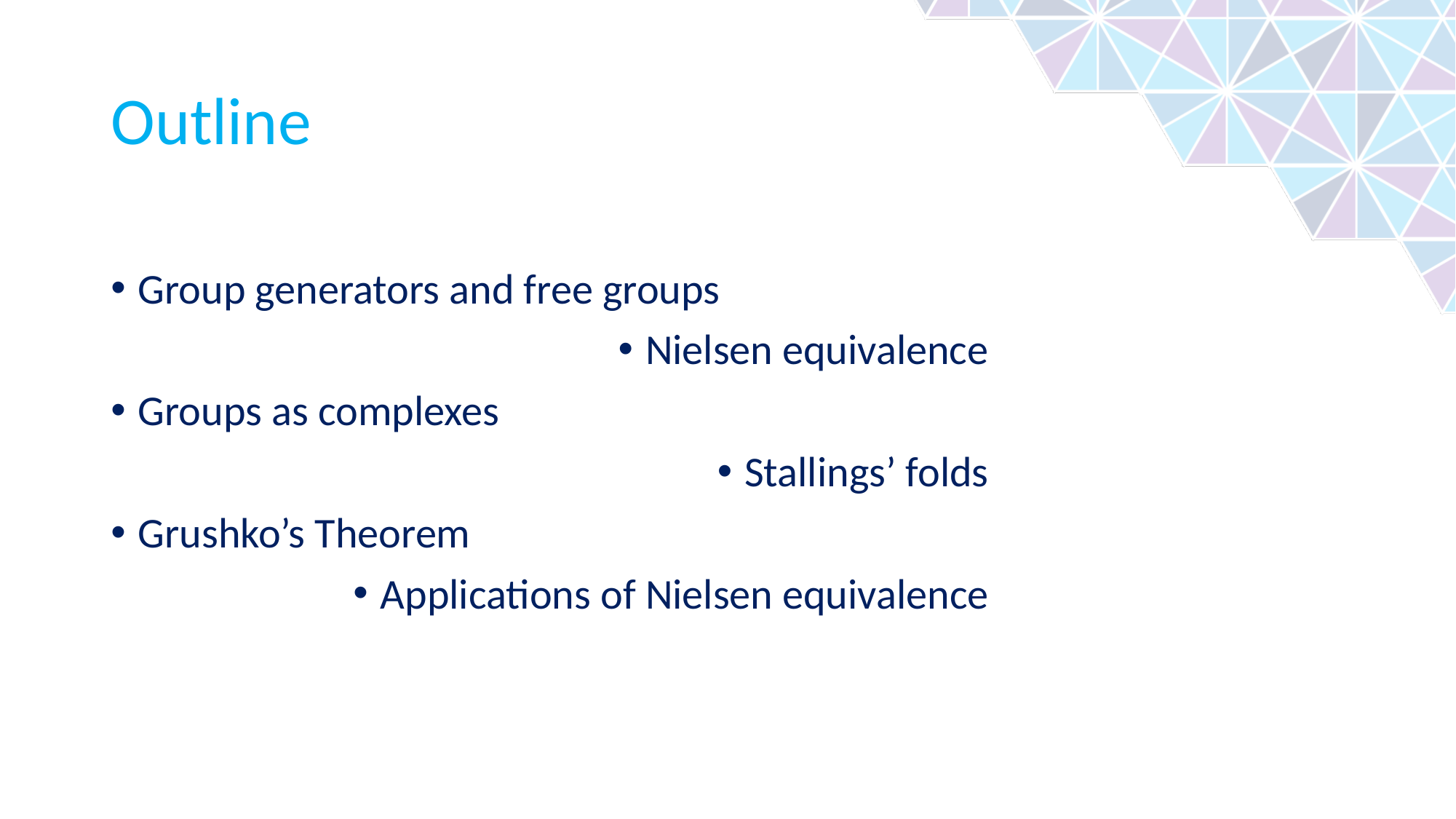

# Outline
Group generators and free groups
Nielsen equivalence
Groups as complexes
Stallings’ folds
Grushko’s Theorem
Applications of Nielsen equivalence